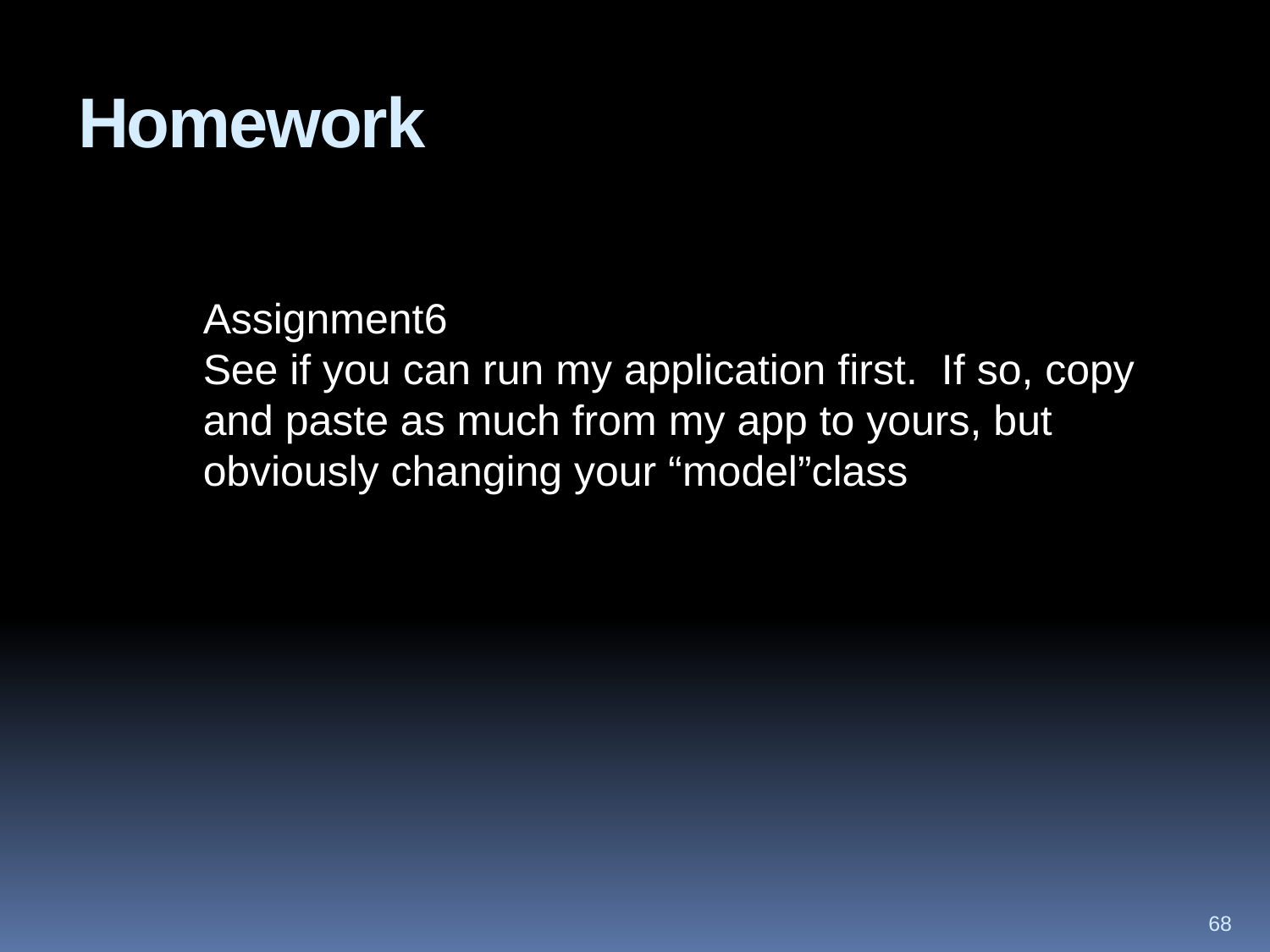

# Homework
Assignment6
See if you can run my application first.  If so, copy and paste as much from my app to yours, but obviously changing your “model”class
68